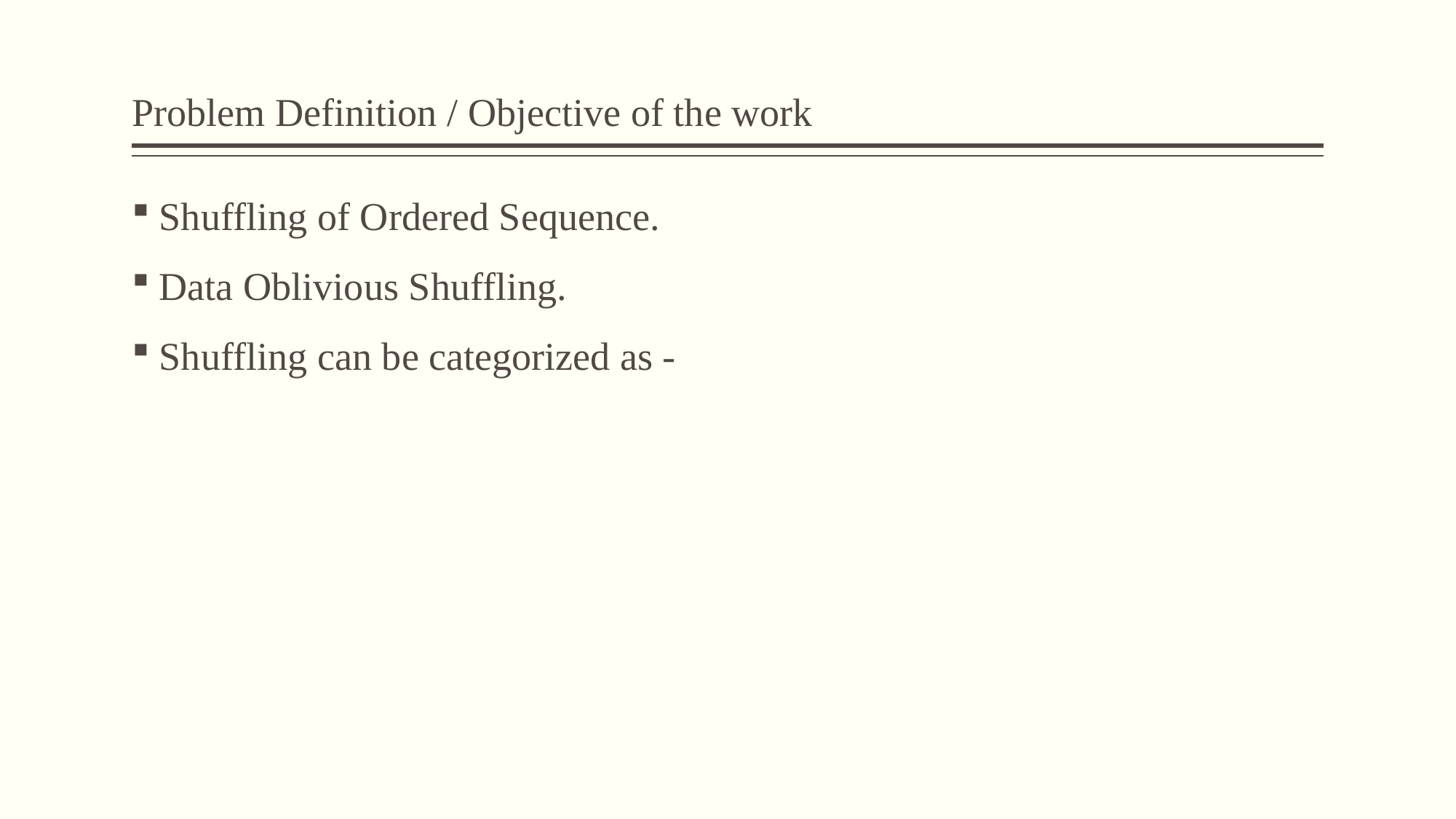

# Problem Definition / Objective of the work
Shuffling of Ordered Sequence.
Data Oblivious Shuffling.
Shuffling can be categorized as -